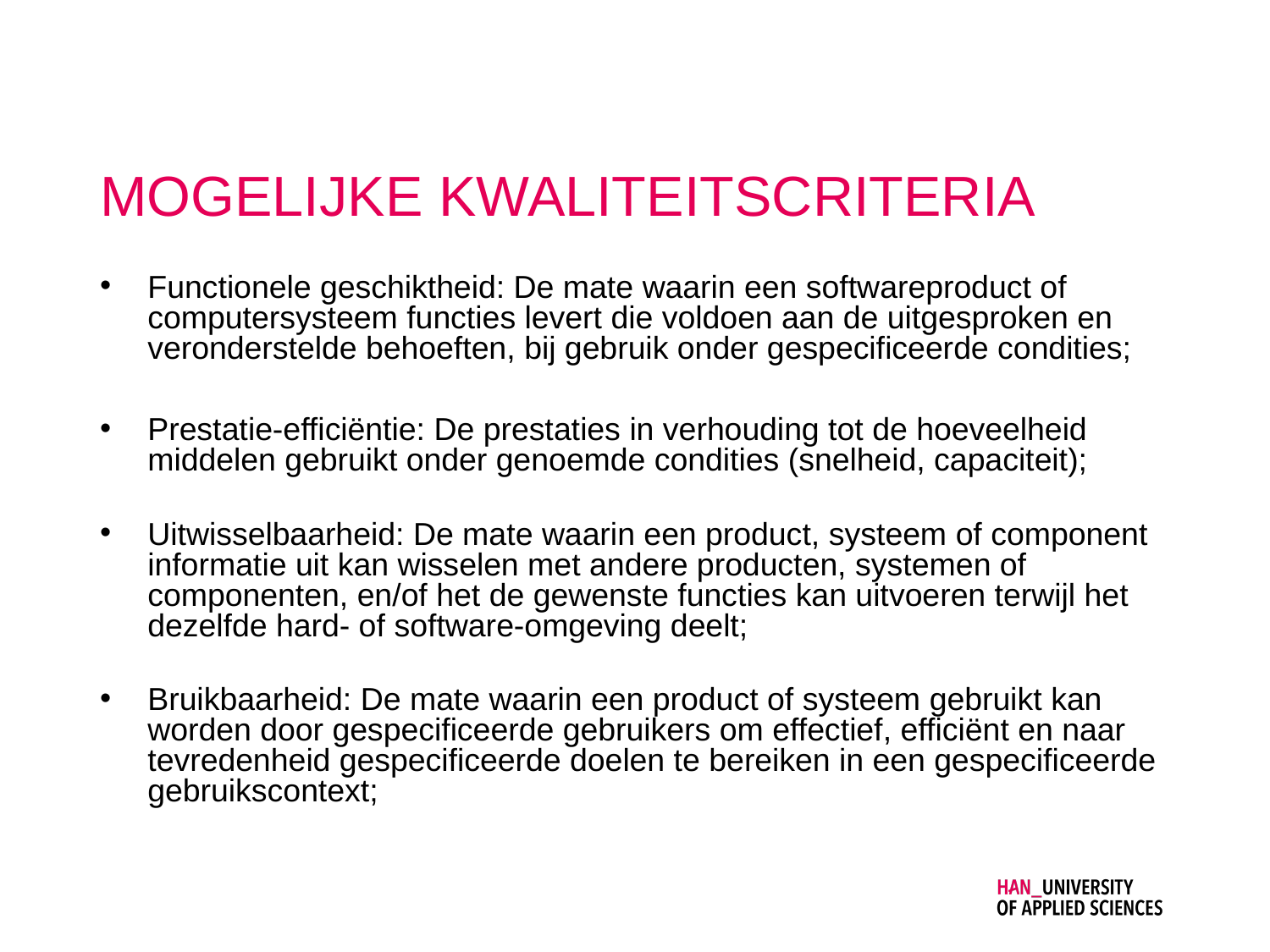

# MOGELIJKE KWALITEITSCRITERIA
Functionele geschiktheid: De mate waarin een softwareproduct of computersysteem functies levert die voldoen aan de uitgesproken en veronderstelde behoeften, bij gebruik onder gespecificeerde condities;
Prestatie-efficiëntie: De prestaties in verhouding tot de hoeveelheid middelen gebruikt onder genoemde condities (snelheid, capaciteit);
Uitwisselbaarheid: De mate waarin een product, systeem of component informatie uit kan wisselen met andere producten, systemen of componenten, en/of het de gewenste functies kan uitvoeren terwijl het dezelfde hard- of software-omgeving deelt;
Bruikbaarheid: De mate waarin een product of systeem gebruikt kan worden door gespecificeerde gebruikers om effectief, efficiënt en naar tevredenheid gespecificeerde doelen te bereiken in een gespecificeerde gebruikscontext;